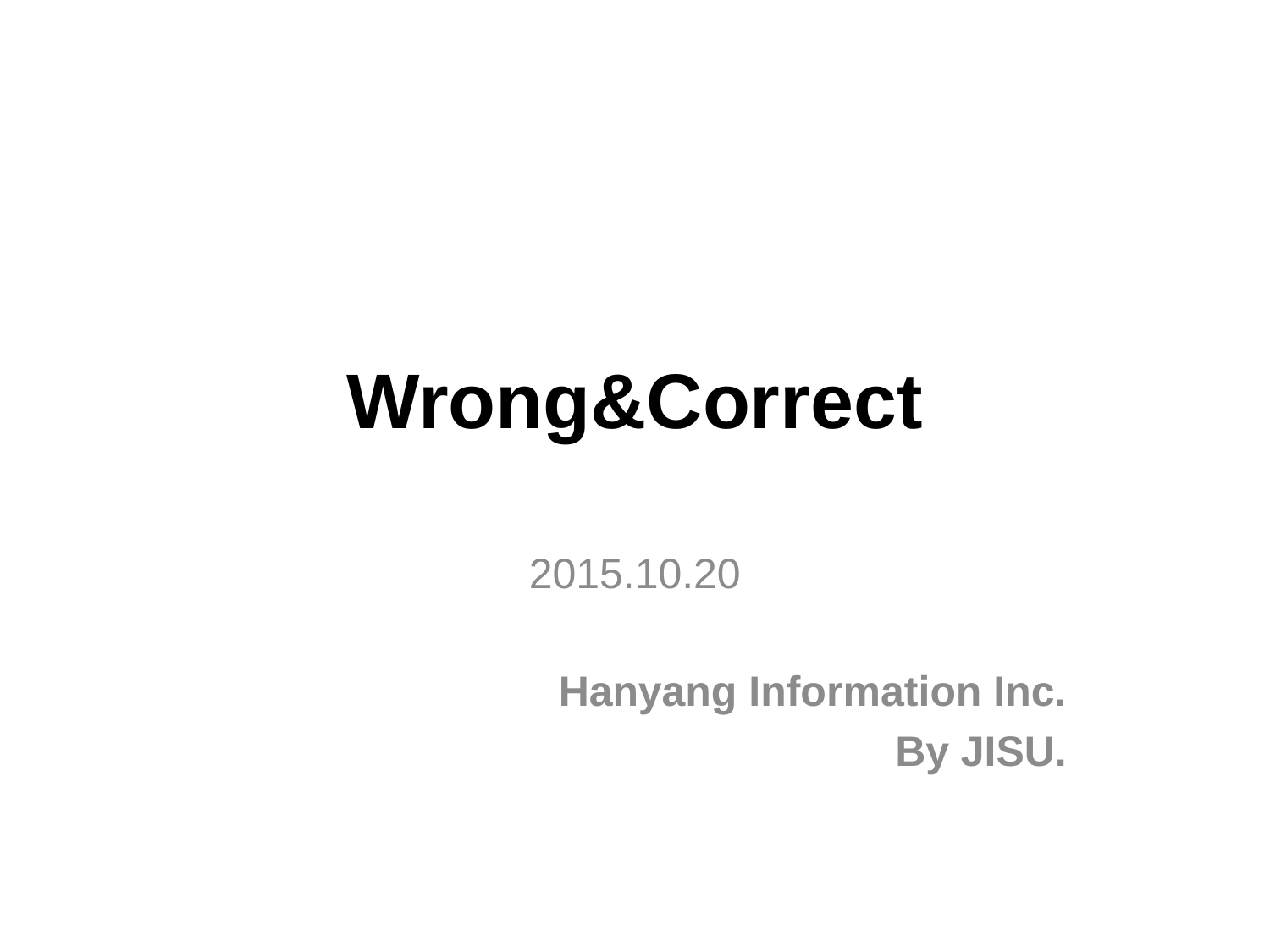

# Wrong&Correct
2015.10.20

Hanyang Information Inc.
By JISU.